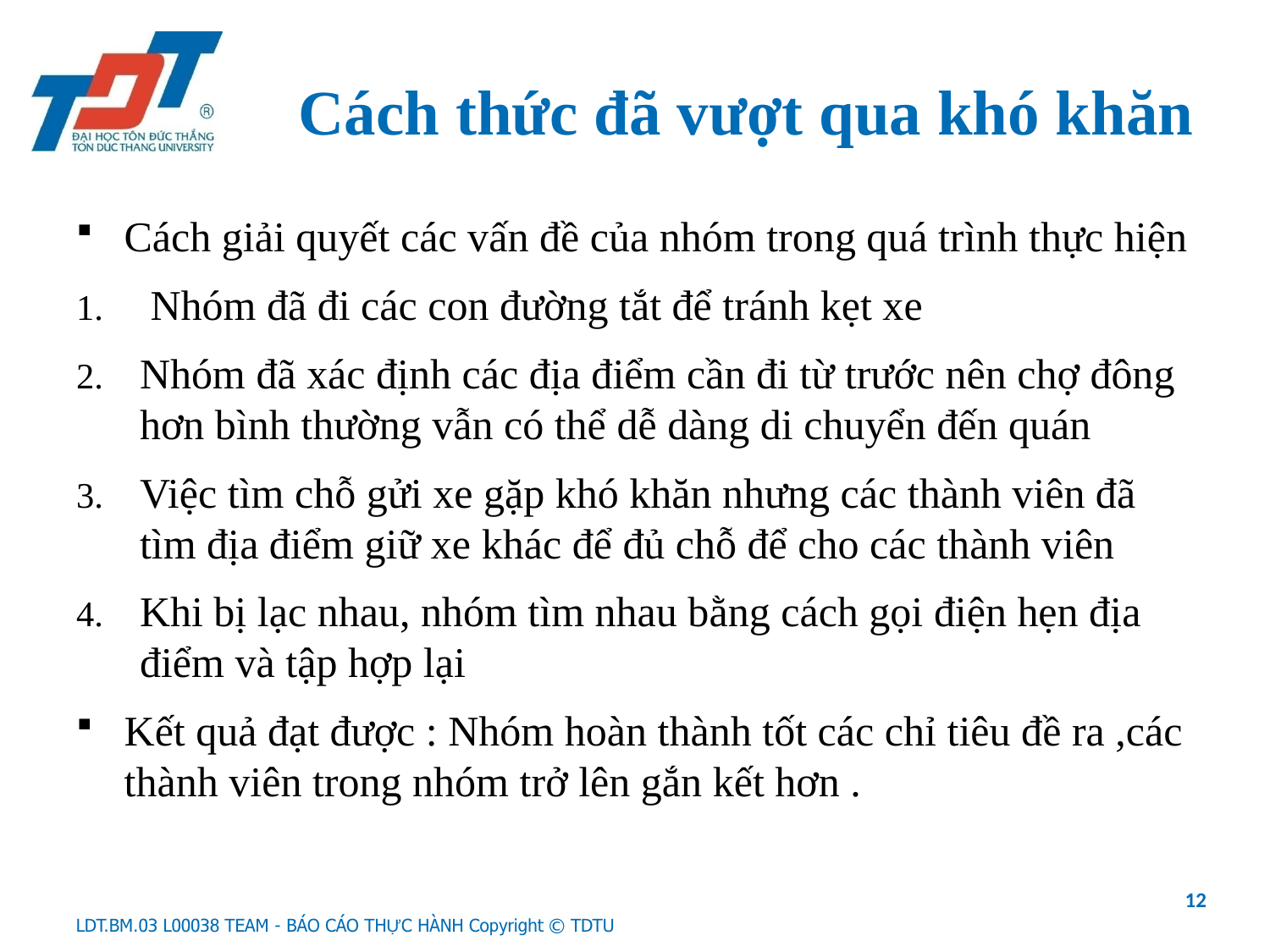

# Cách thức đã vượt qua khó khăn
Cách giải quyết các vấn đề của nhóm trong quá trình thực hiện
 Nhóm đã đi các con đường tắt để tránh kẹt xe
Nhóm đã xác định các địa điểm cần đi từ trước nên chợ đông hơn bình thường vẫn có thể dễ dàng di chuyển đến quán
Việc tìm chỗ gửi xe gặp khó khăn nhưng các thành viên đã tìm địa điểm giữ xe khác để đủ chỗ để cho các thành viên
Khi bị lạc nhau, nhóm tìm nhau bằng cách gọi điện hẹn địa điểm và tập hợp lại
Kết quả đạt được : Nhóm hoàn thành tốt các chỉ tiêu đề ra ,các thành viên trong nhóm trở lên gắn kết hơn .